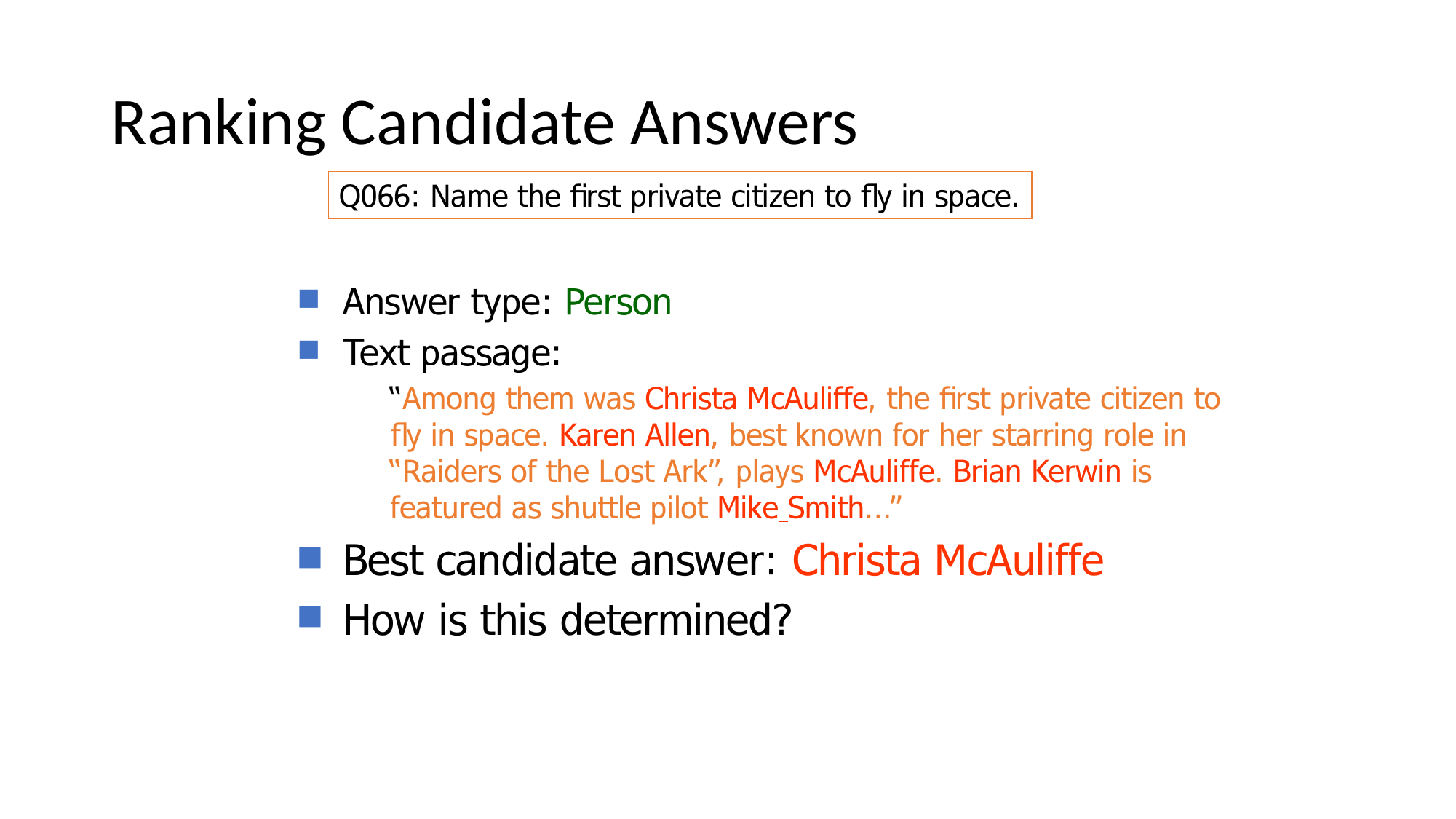

# Ranking Candidate Answers
Q066: Name the first private citizen to fly in space.
Answer type: Person
Text passage:
	“Among them was Christa McAuliffe, the first private citizen to fly in space. Karen Allen, best known for her starring role in “Raiders of the Lost Ark”, plays McAuliffe. Brian Kerwin is featured as shuttle pilot Mike Smith...”
Best candidate answer: Christa McAuliffe
How is this determined?